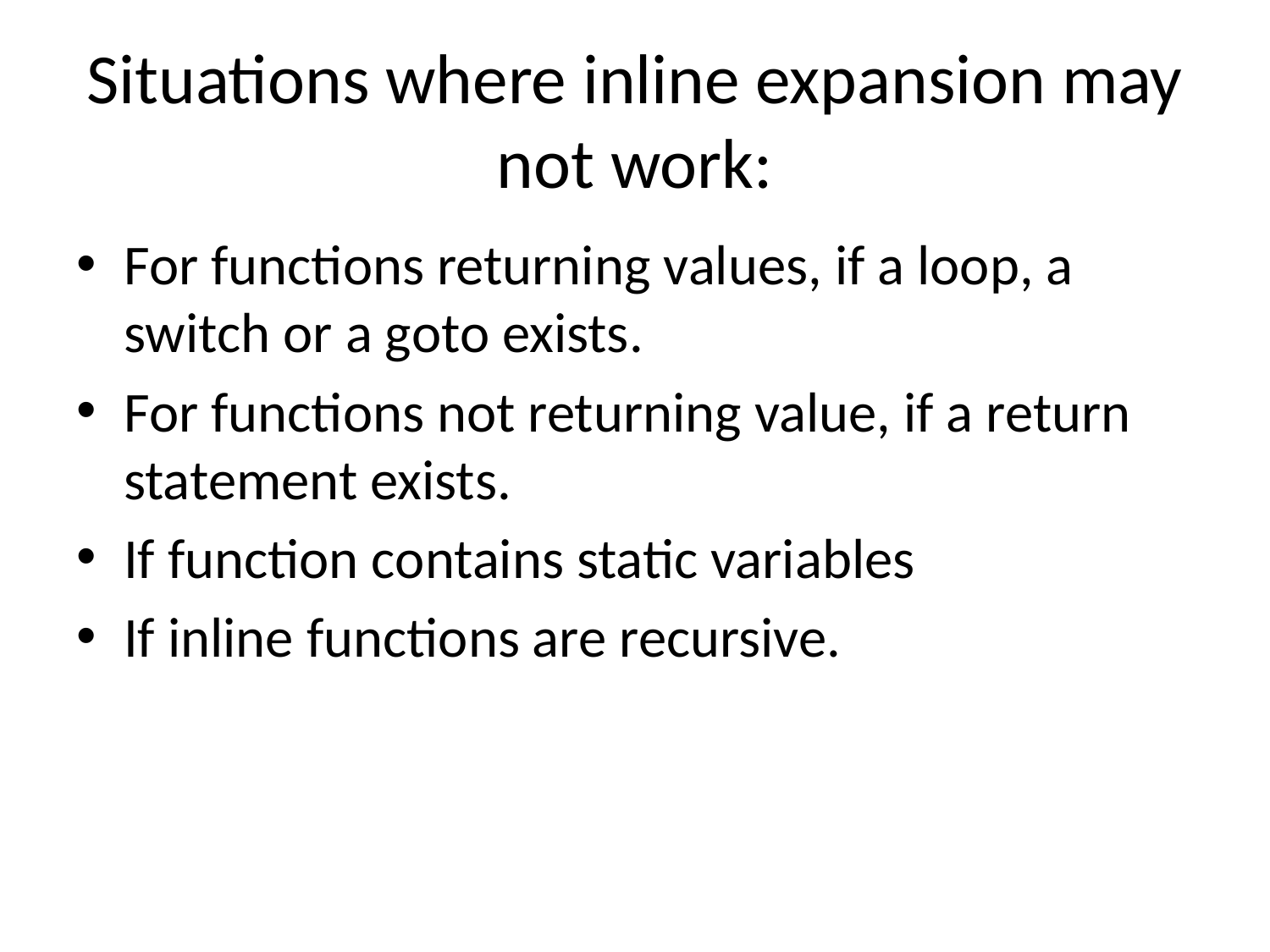

# Situations where inline expansion may not work:
For functions returning values, if a loop, a switch or a goto exists.
For functions not returning value, if a return statement exists.
If function contains static variables
If inline functions are recursive.